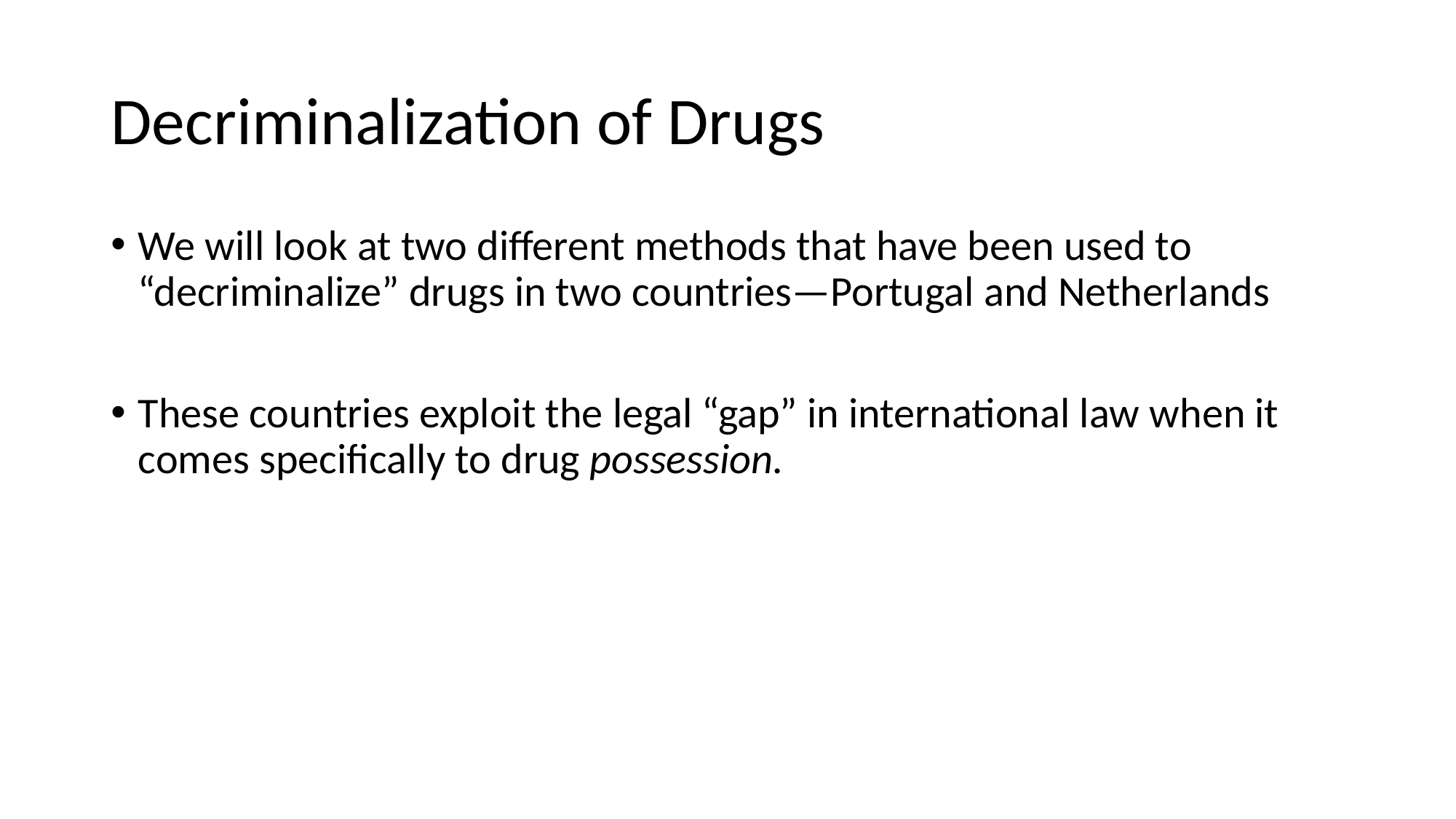

# Decriminalization of Drugs
We will look at two different methods that have been used to “decriminalize” drugs in two countries—Portugal and Netherlands

These countries exploit the legal “gap” in international law when it comes specifically to drug possession.